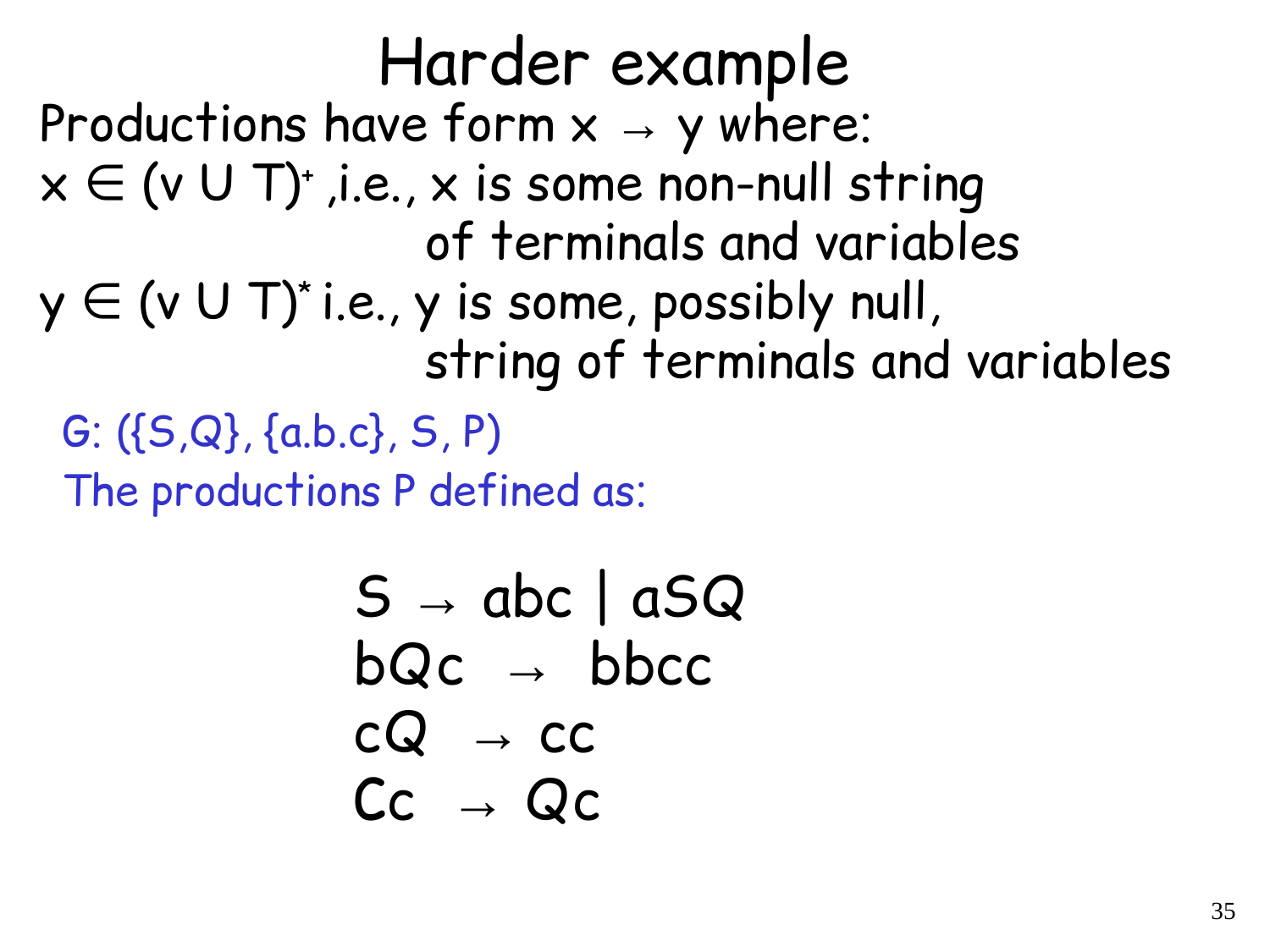

# Harder example
Productions have form x → y where:
x ∈ (v U T)+ ,i.e., x is some non-null string
                          of terminals and variables
y ∈ (v U T)* i.e., y is some, possibly null,
                          string of terminals and variables

G: ({S,Q}, {a.b.c}, S, P)
The productions P defined as:
S → abc | aSQ
bQc  →  bbcc
cQ  → cc
Cc  → Qc
35